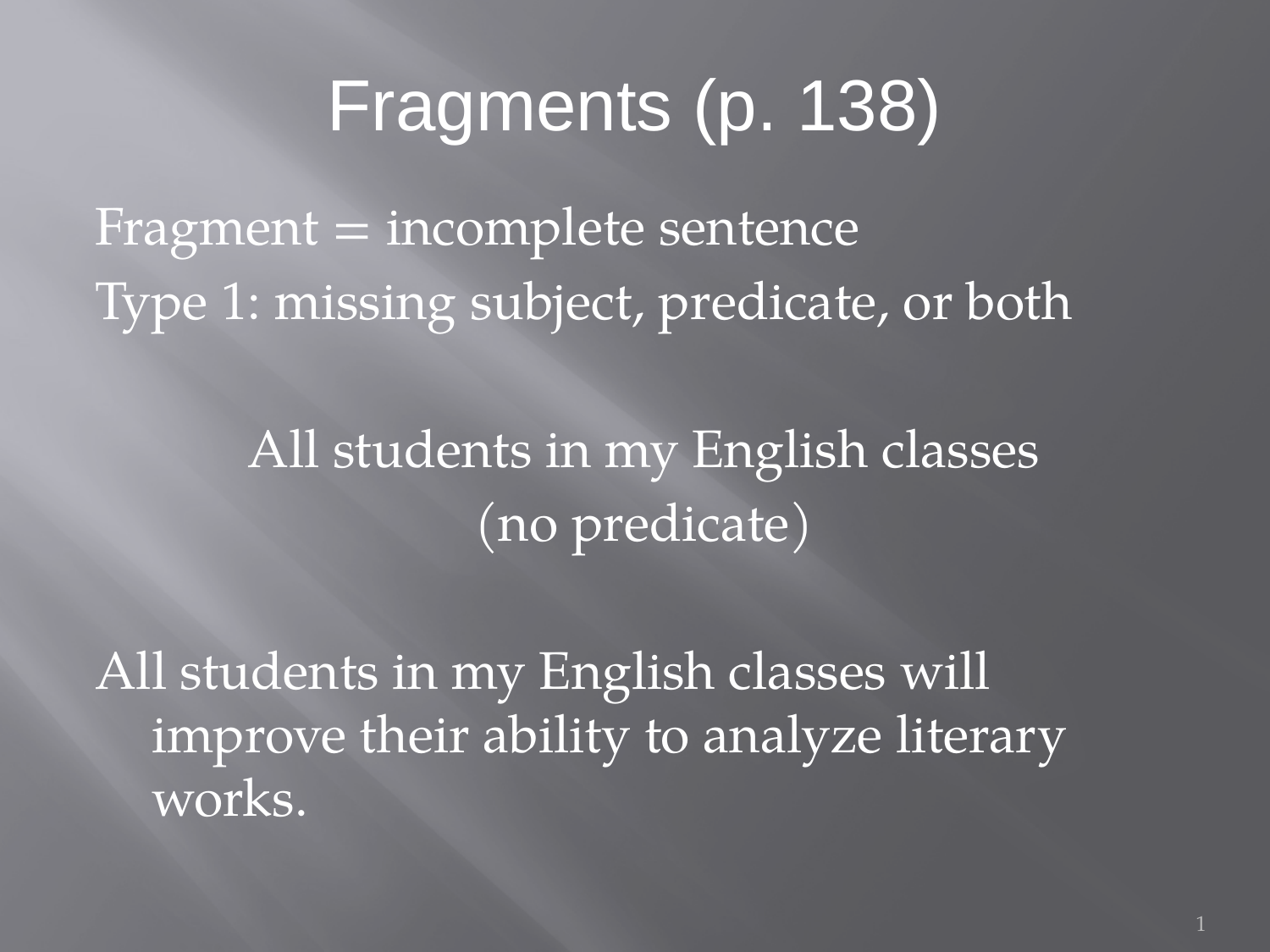

# Fragments (p. 138)
Fragment = incomplete sentence
Type 1: missing subject, predicate, or both

All students in my English classes
(no predicate)

All students in my English classes will improve their ability to analyze literary works.

1